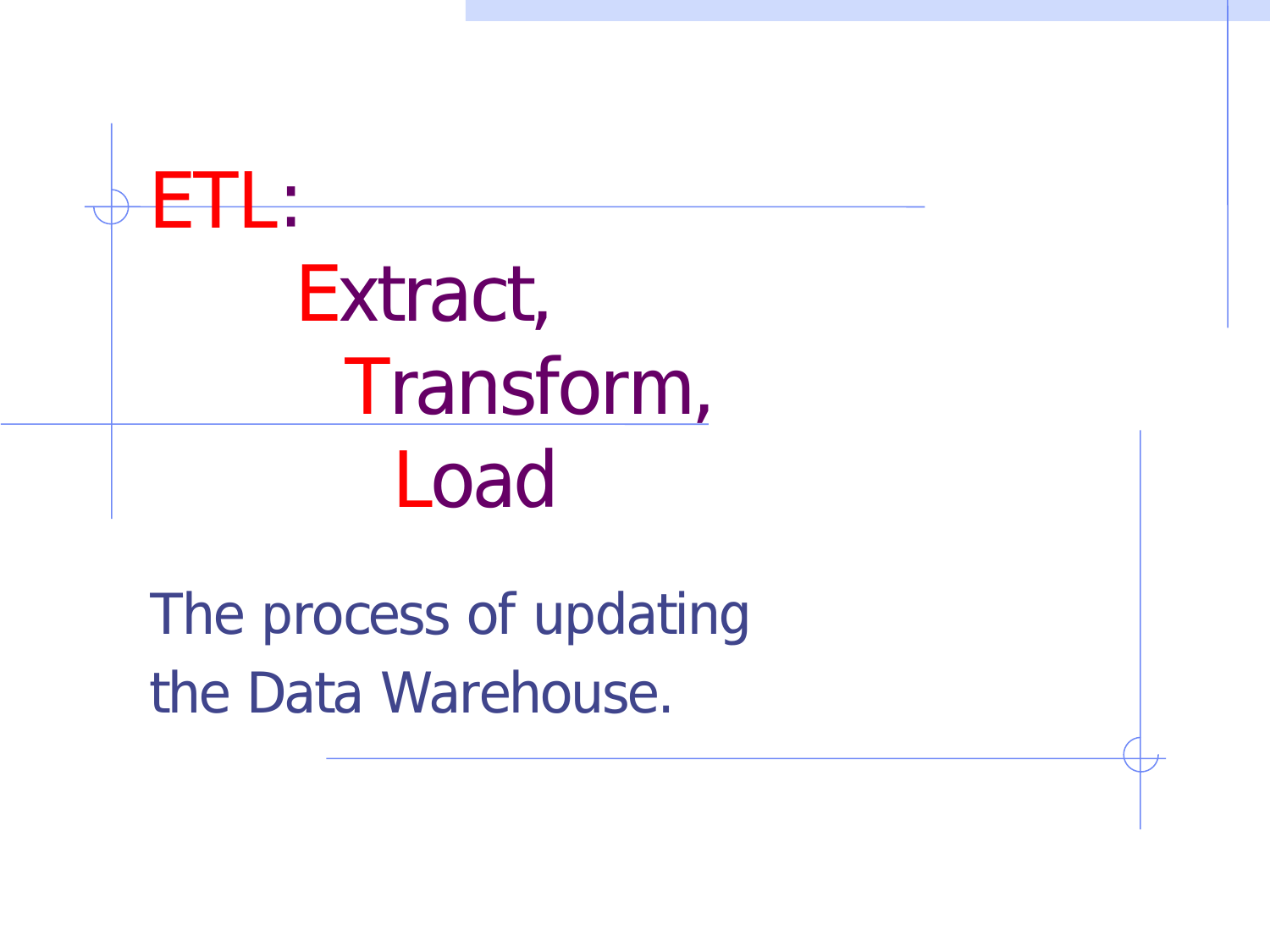

# ETL: Extract, Transform, Load
The process of updating
the Data Warehouse.